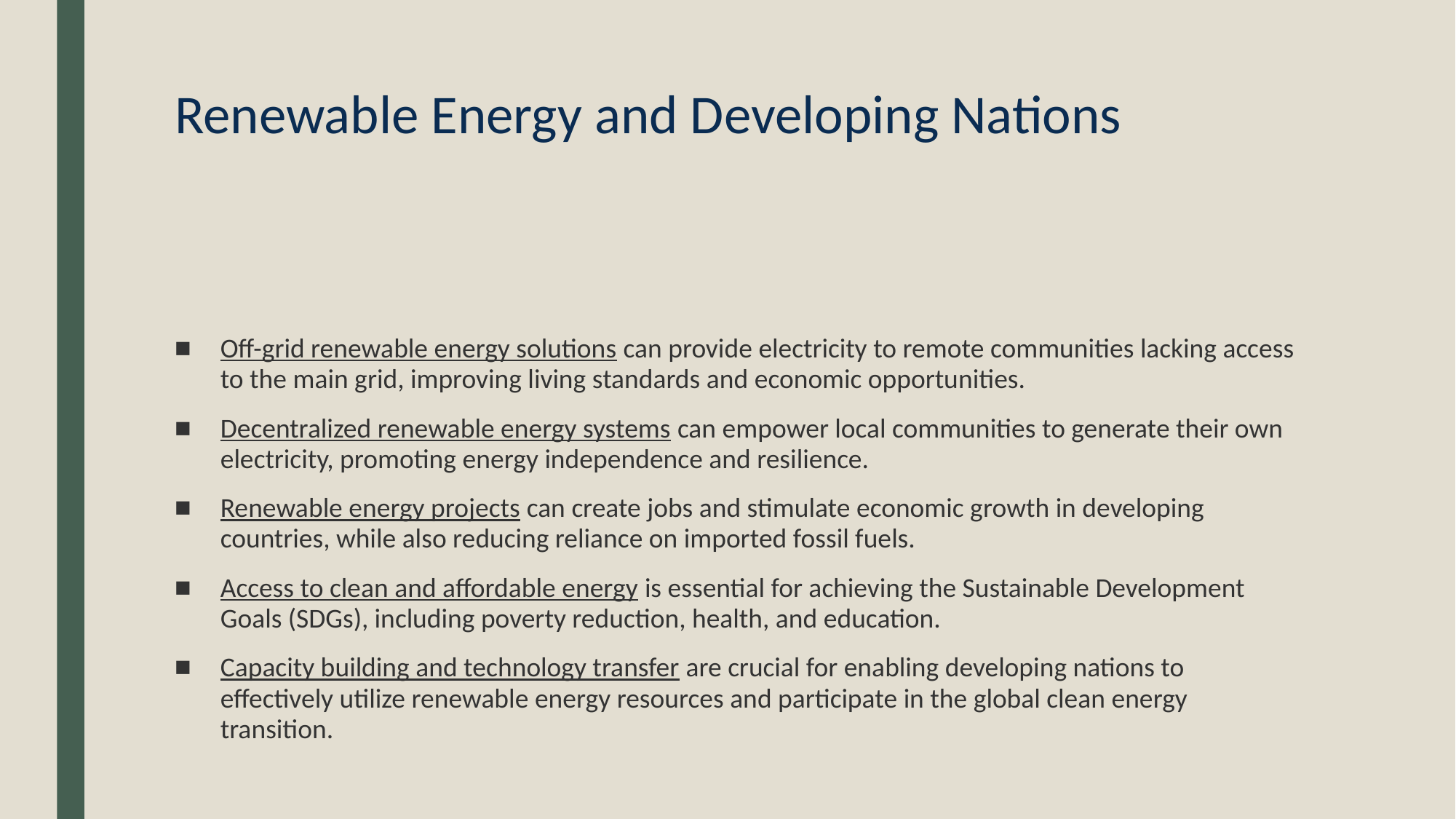

# Renewable Energy and Developing Nations

Off-grid renewable energy solutions can provide electricity to remote communities lacking access to the main grid, improving living standards and economic opportunities.
Decentralized renewable energy systems can empower local communities to generate their own electricity, promoting energy independence and resilience.
Renewable energy projects can create jobs and stimulate economic growth in developing countries, while also reducing reliance on imported fossil fuels.
Access to clean and affordable energy is essential for achieving the Sustainable Development Goals (SDGs), including poverty reduction, health, and education.
Capacity building and technology transfer are crucial for enabling developing nations to effectively utilize renewable energy resources and participate in the global clean energy transition.